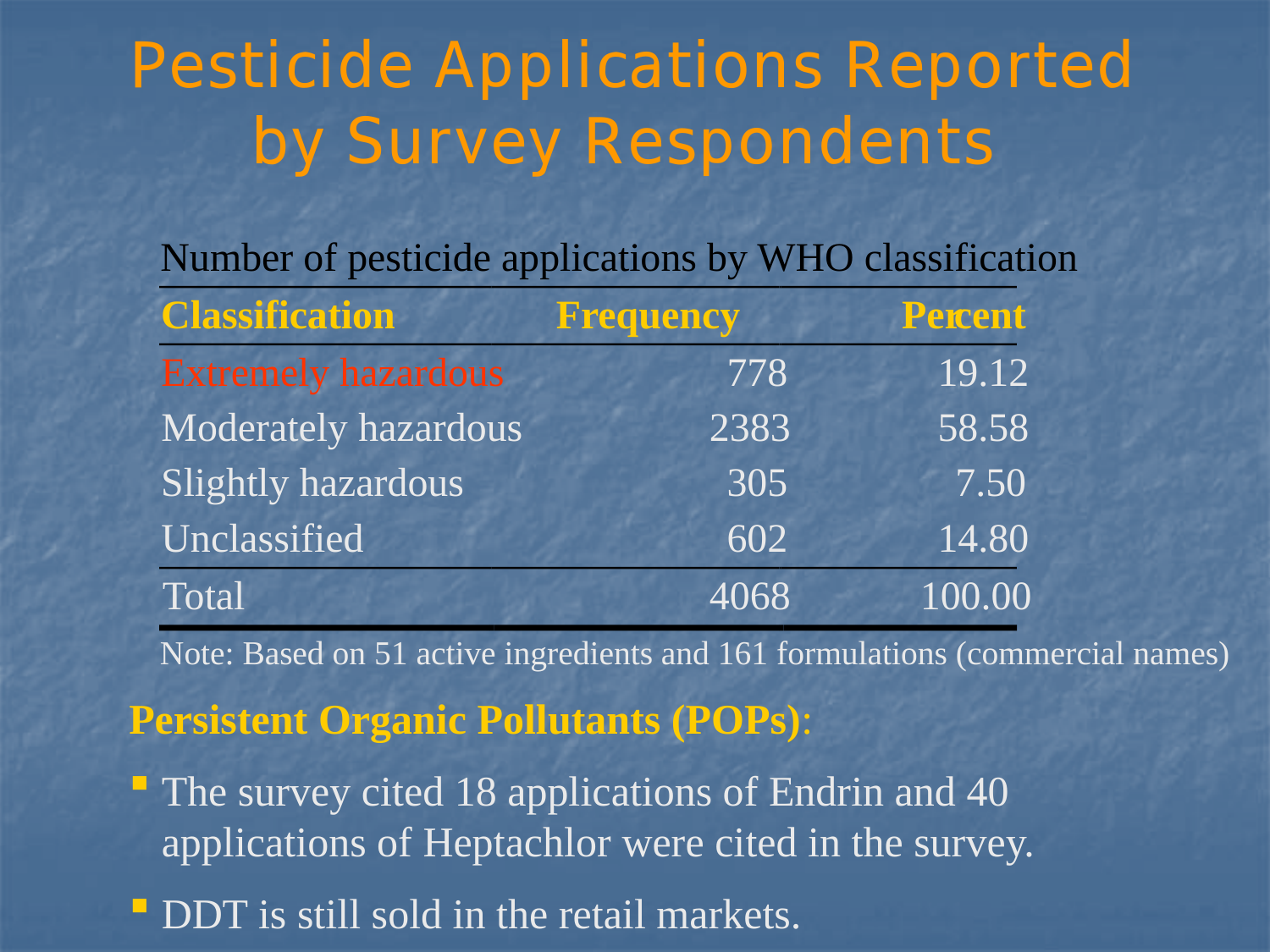

Pesticide Applications Reported by Survey Respondents
Number of pesticide applications by WHO classification

Classification

Frequency

Per
cent

Extremely hazardous

778

19.12

Moderately hazardous

2383

58.58

Slightly hazardous

305

7.50

Unclassified

602

14.80

Total

4068

100.00

Note: Based on 51 active ingredients and 161 formulations (commercial names)
Persistent Organic Pollutants (POPs):
The survey cited 18 applications of Endrin and 40 applications of Heptachlor were cited in the survey.
DDT is still sold in the retail markets.